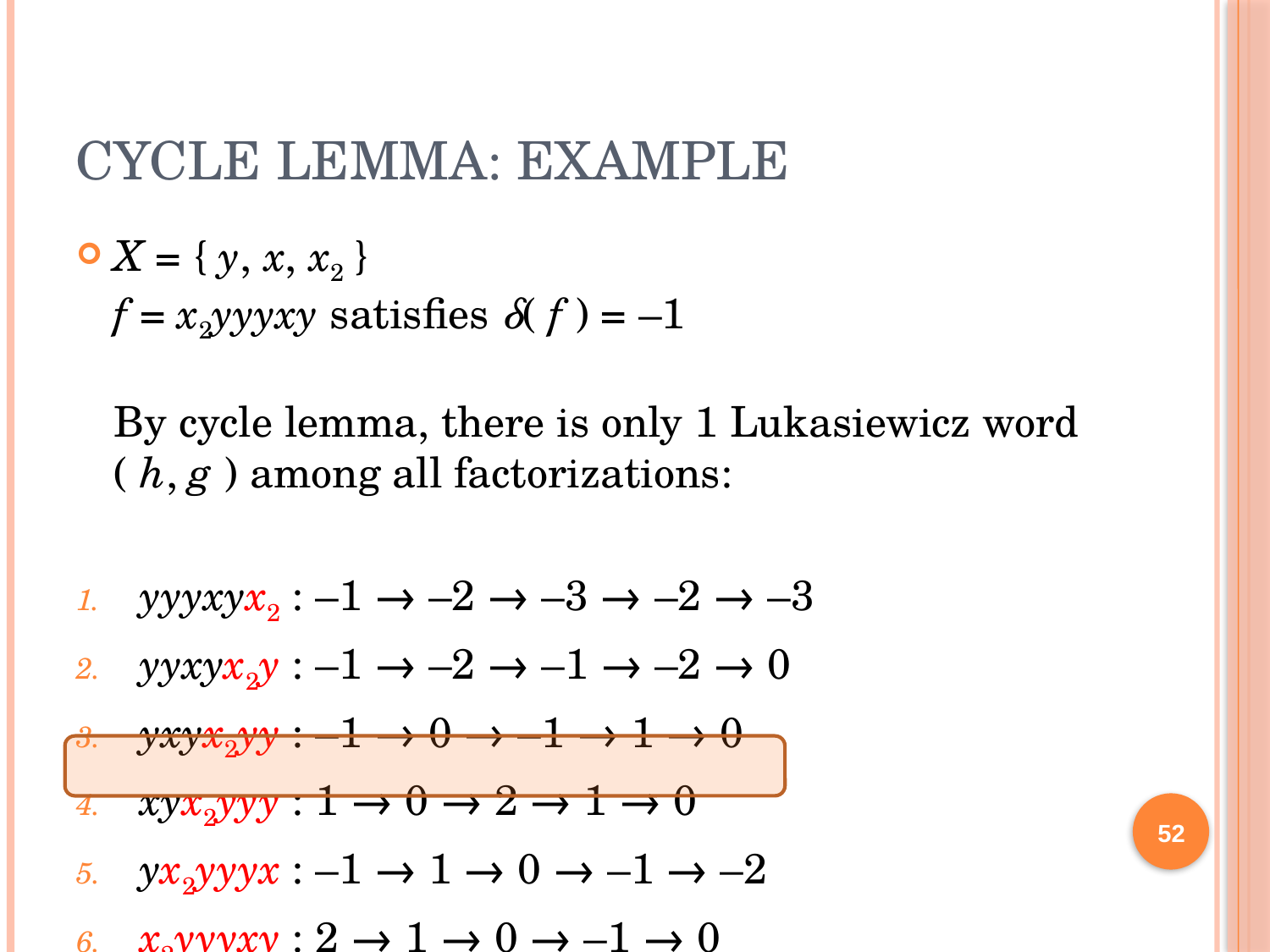

# Cycle Lemma: Example
X = { y, x, x2 }
f = x2yyyxy satisfies δ( f ) = –1
By cycle lemma, there is only 1 Lukasiewicz word ( h, g ) among all factorizations:

yyyxyx2 : –1 → –2 → –3 → –2 → –3
yyxyx2y : –1 → –2 → –1 → –2 → 0
yxyx2yy : –1 → 0 → –1 → 1 → 0
xyx2yyy : 1 → 0 → 2 → 1 → 0
yx2yyyx : –1 → 1 → 0 → –1 → –2
x2yyyxy : 2 → 1 → 0 → –1 → 0

52